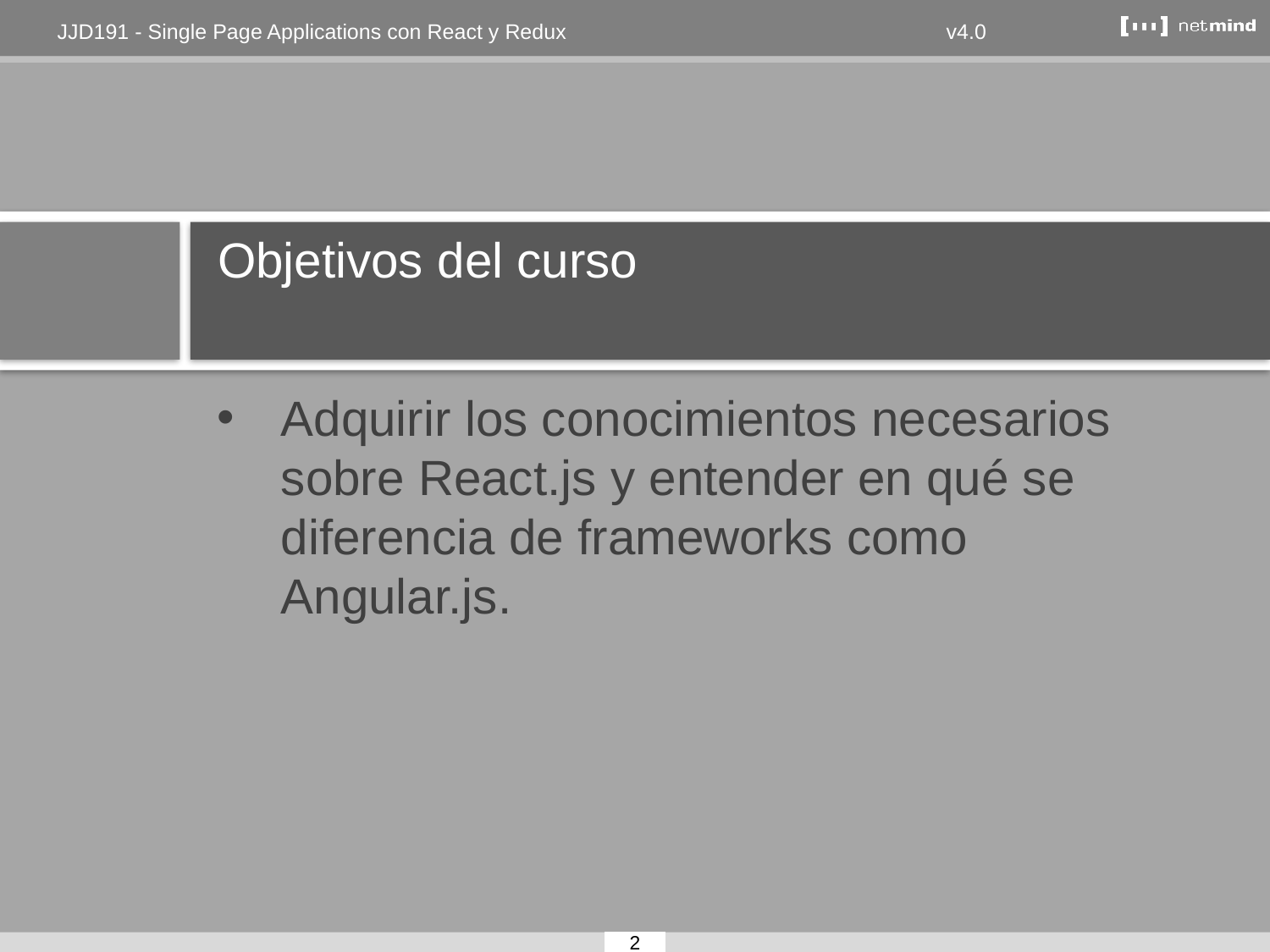

# Objetivos del curso
Adquirir los conocimientos necesarios sobre React.js y entender en qué se diferencia de frameworks como Angular.js.
2